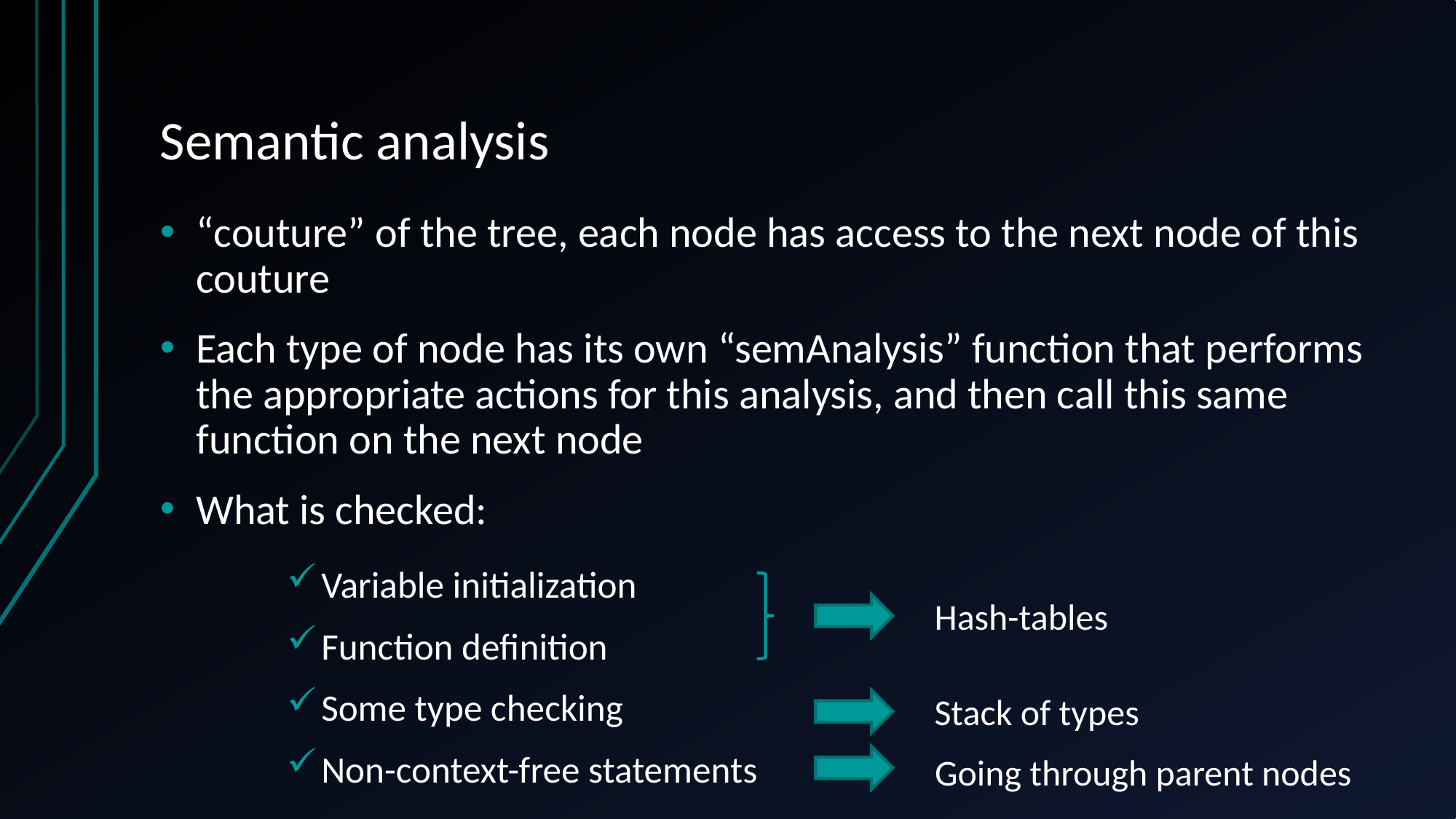

# Semantic analysis
“couture” of the tree, each node has access to the next node of this couture
Each type of node has its own “semAnalysis” function that performs the appropriate actions for this analysis, and then call this same function on the next node
What is checked:
Variable initialization
Function definition
Some type checking
Non-context-free statements

Hash-tables

Stack of types

Going through parent nodes